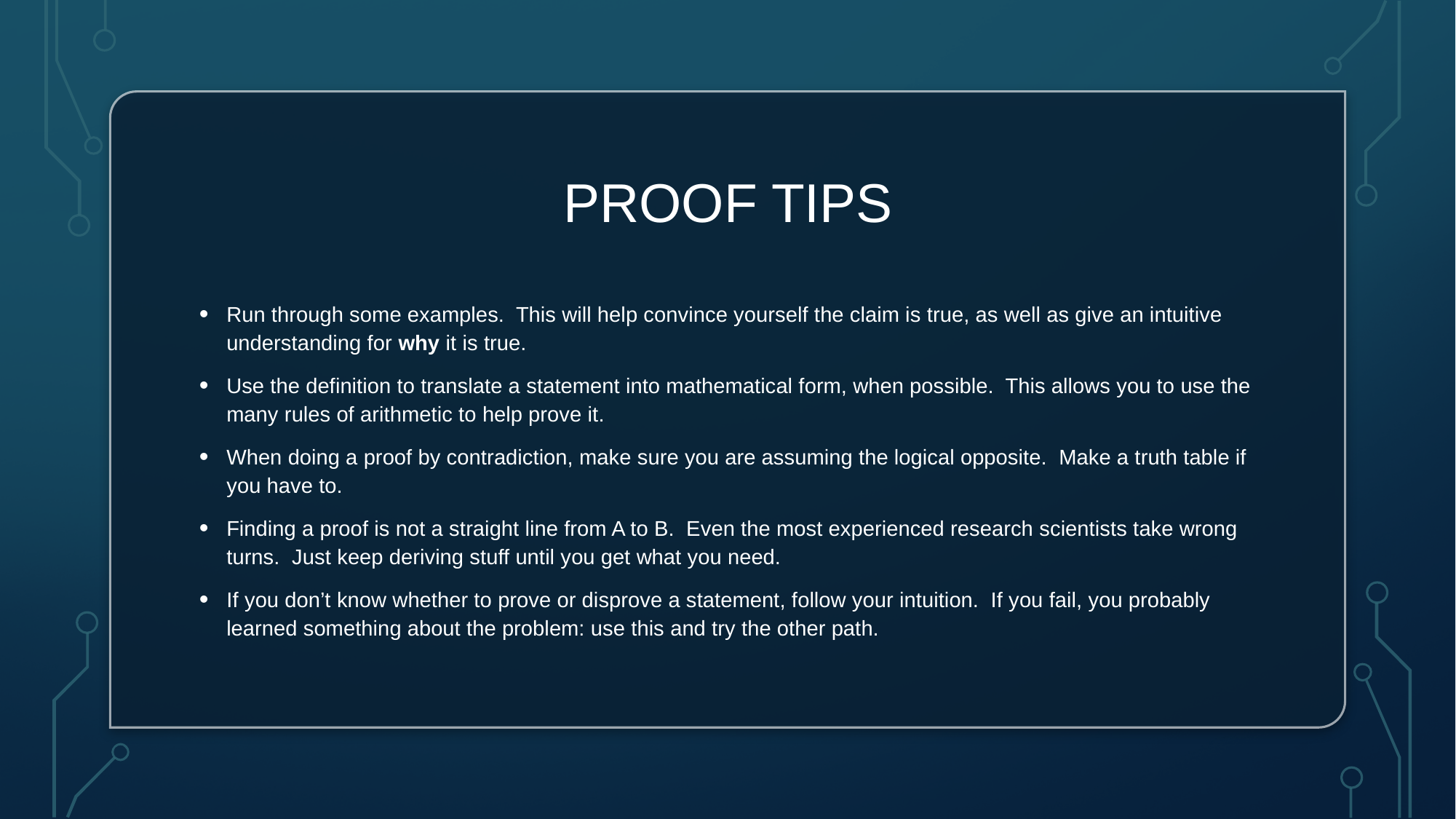

# Proof Tips
Run through some examples.  This will help convince yourself the claim is true, as well as give an intuitive understanding for why it is true.
Use the definition to translate a statement into mathematical form, when possible.  This allows you to use the many rules of arithmetic to help prove it.
When doing a proof by contradiction, make sure you are assuming the logical opposite.  Make a truth table if you have to.
Finding a proof is not a straight line from A to B.  Even the most experienced research scientists take wrong turns.  Just keep deriving stuff until you get what you need.
If you don’t know whether to prove or disprove a statement, follow your intuition.  If you fail, you probably learned something about the problem: use this and try the other path.